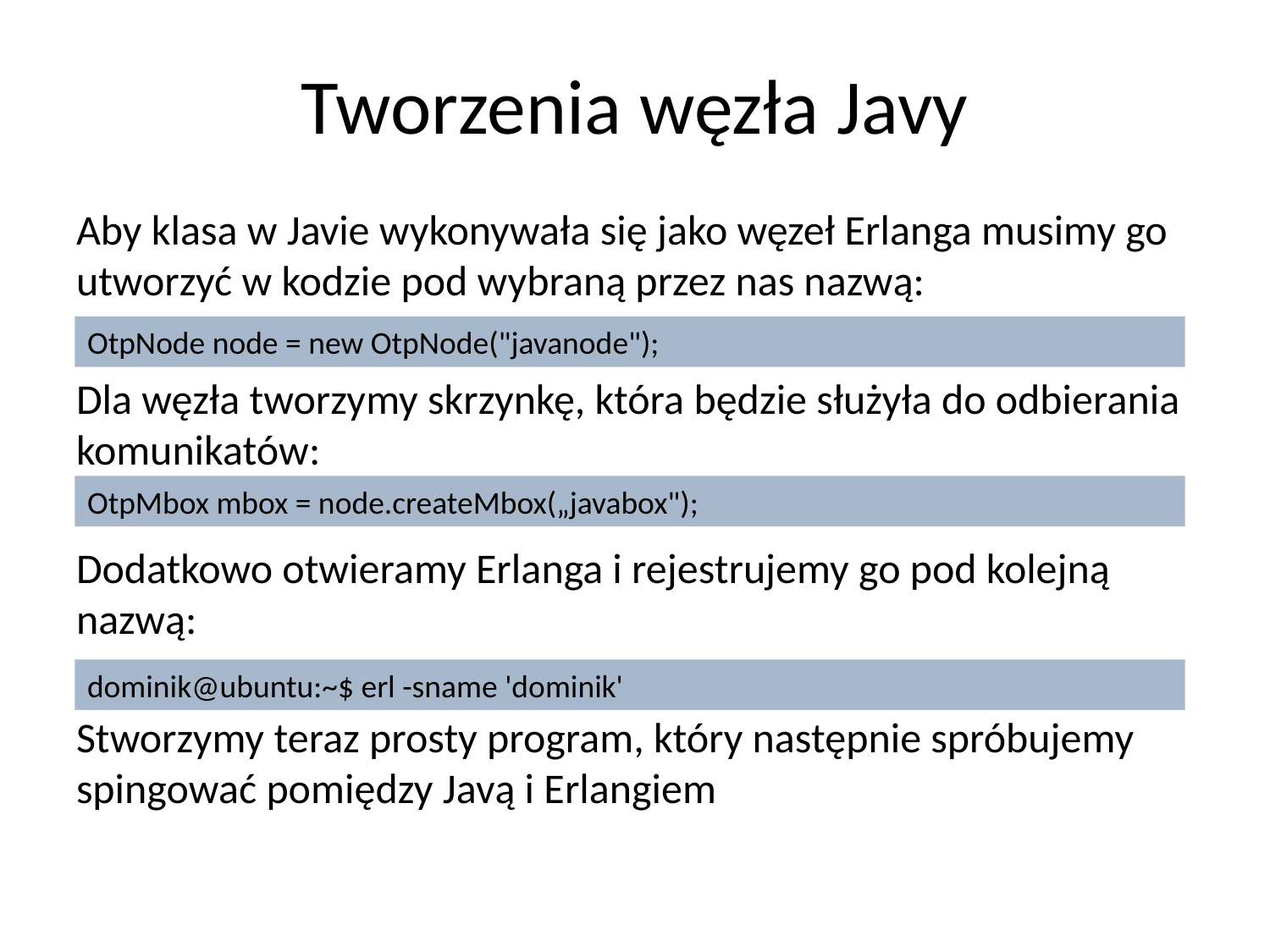

# Tworzenia węzła Javy
Aby klasa w Javie wykonywała się jako węzeł Erlanga musimy go utworzyć w kodzie pod wybraną przez nas nazwą:

Dla węzła tworzymy skrzynkę, która będzie służyła do odbierania komunikatów:

Dodatkowo otwieramy Erlanga i rejestrujemy go pod kolejną nazwą:

Stworzymy teraz prosty program, który następnie spróbujemy spingować pomiędzy Javą i Erlangiem
OtpNode node = new OtpNode("javanode");
OtpMbox mbox = node.createMbox(„javabox");
dominik@ubuntu:~$ erl -sname 'dominik'